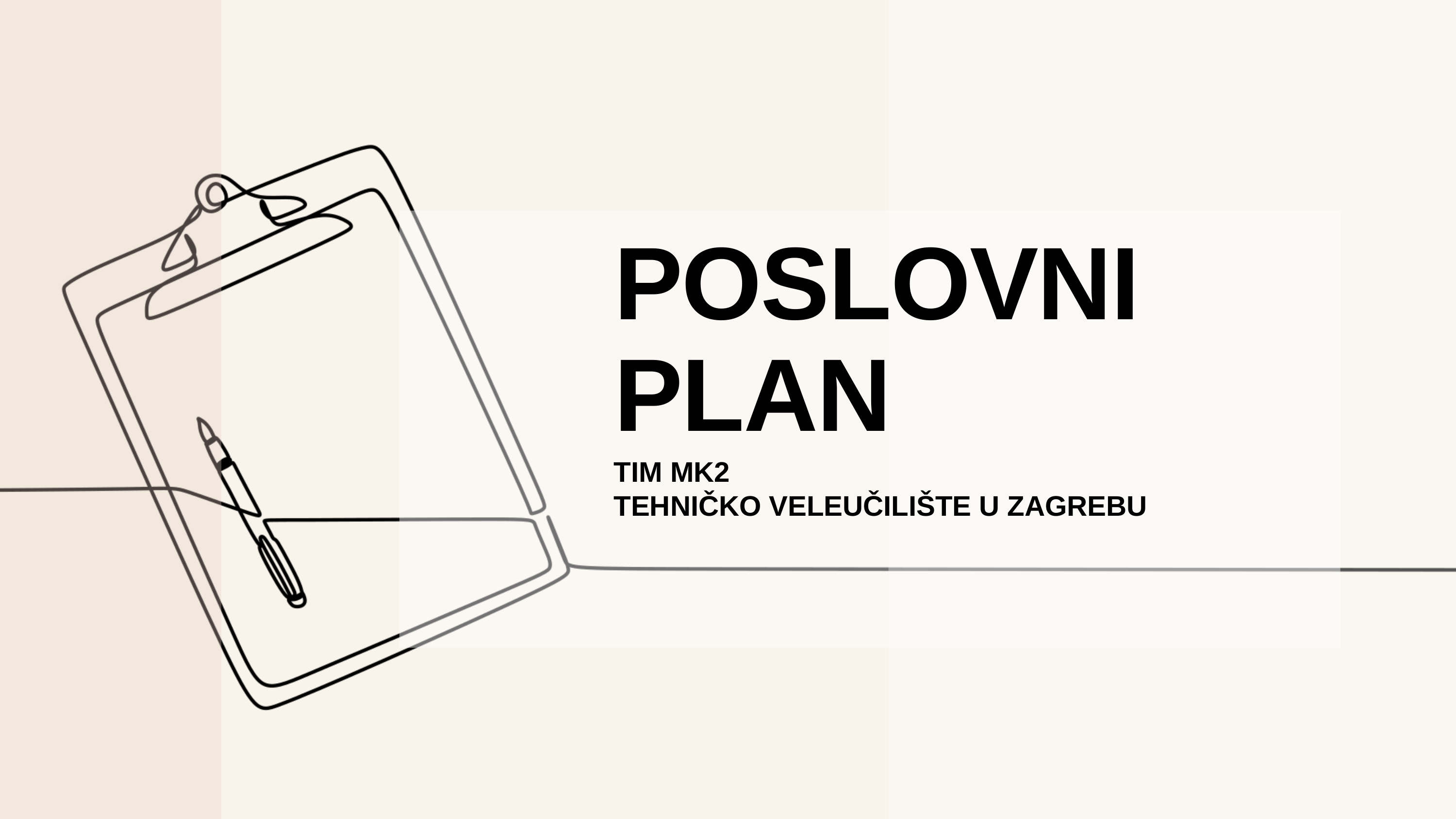

POSLOVNI PLAN
TIM MK2
TEHNIČKO VELEUČILIŠTE U ZAGREBU